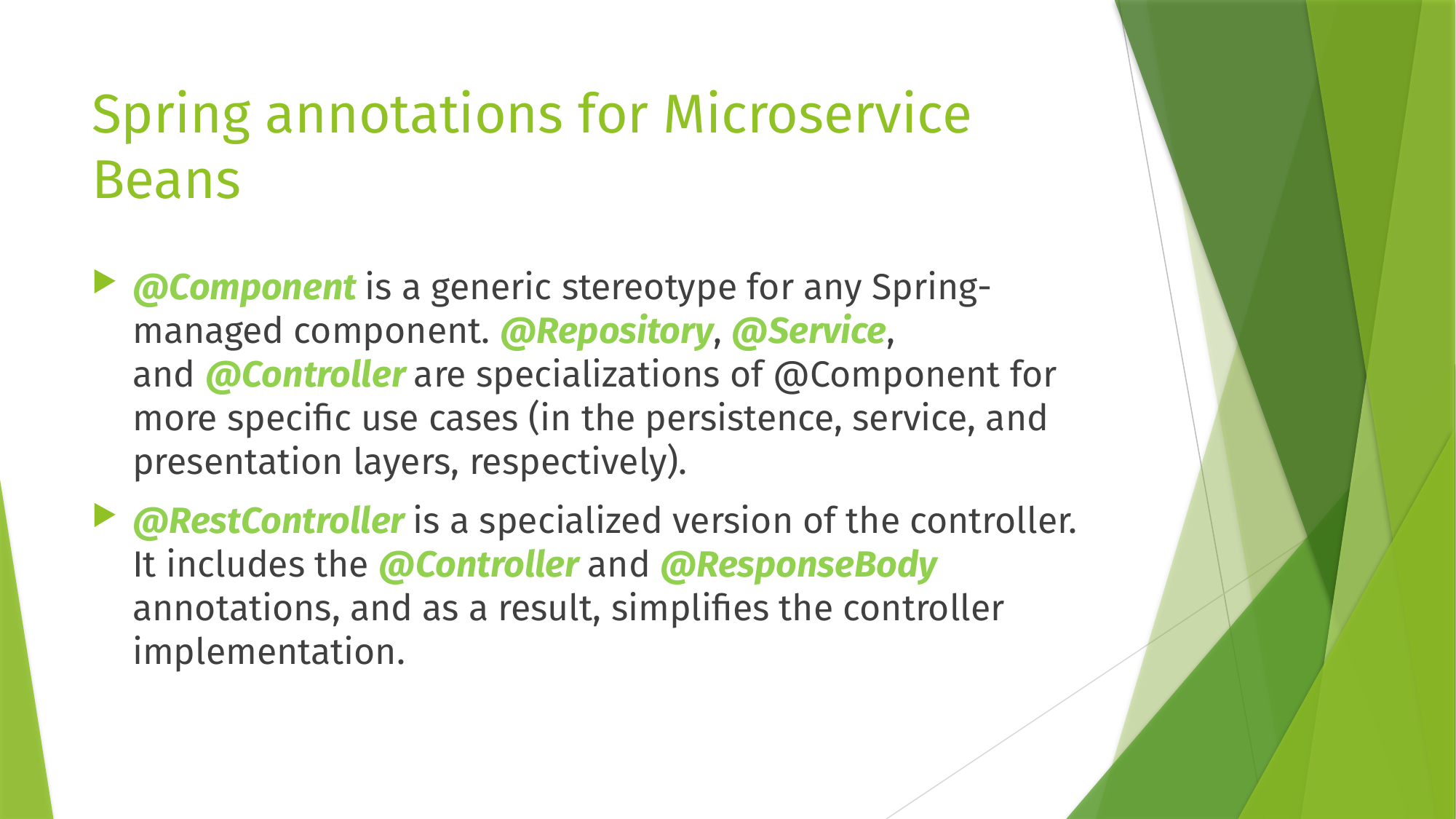

# Spring annotations for Microservice Beans
@Component is a generic stereotype for any Spring-managed component. @Repository, @Service, and @Controller are specializations of @Component for more specific use cases (in the persistence, service, and presentation layers, respectively).
@RestController is a specialized version of the controller. It includes the @Controller and @ResponseBody annotations, and as a result, simplifies the controller implementation.